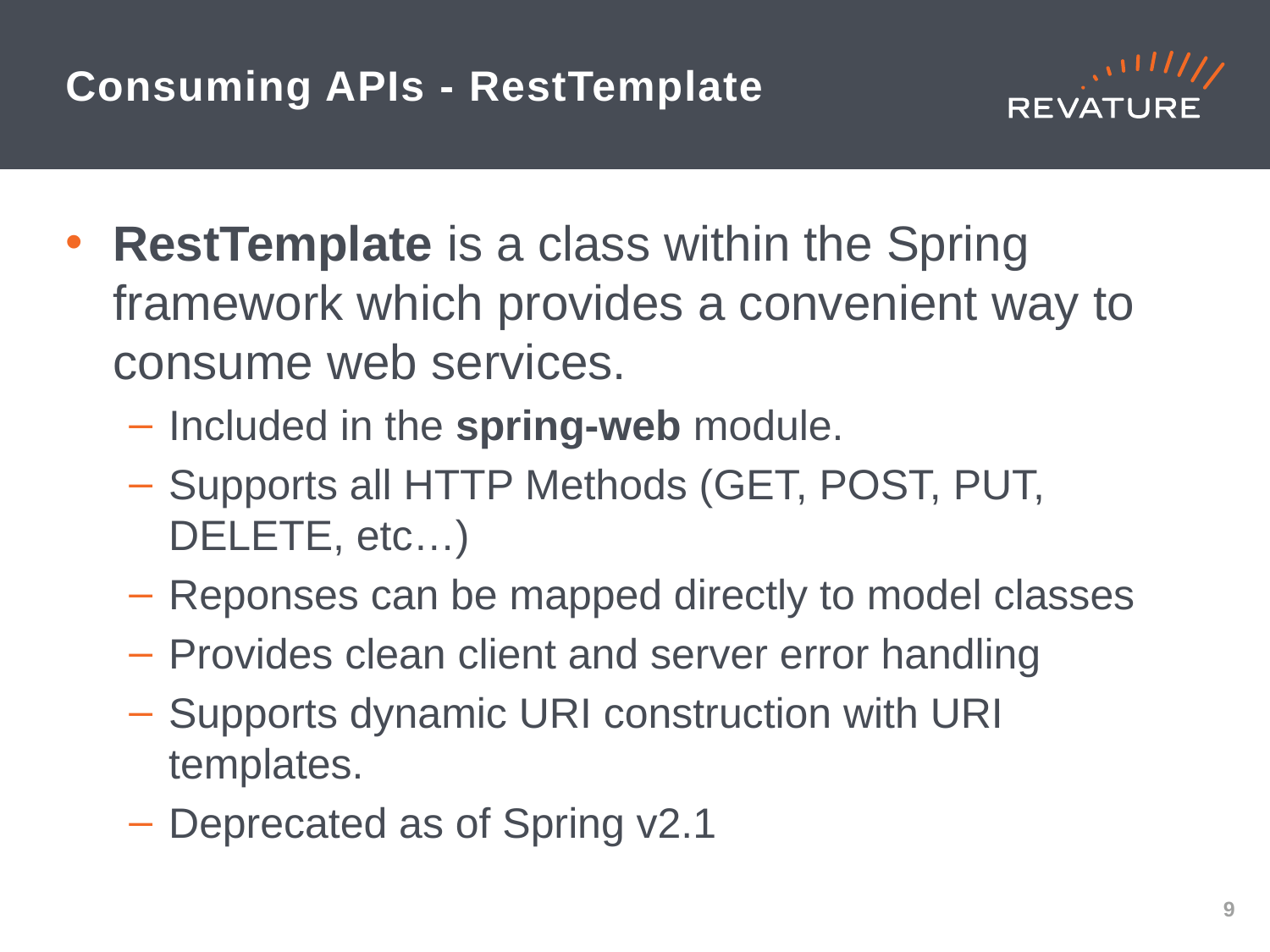

# Consuming APIs - RestTemplate
RestTemplate is a class within the Spring framework which provides a convenient way to consume web services.
Included in the spring-web module.
Supports all HTTP Methods (GET, POST, PUT, DELETE, etc…)
Reponses can be mapped directly to model classes
Provides clean client and server error handling
Supports dynamic URI construction with URI templates.
Deprecated as of Spring v2.1

9